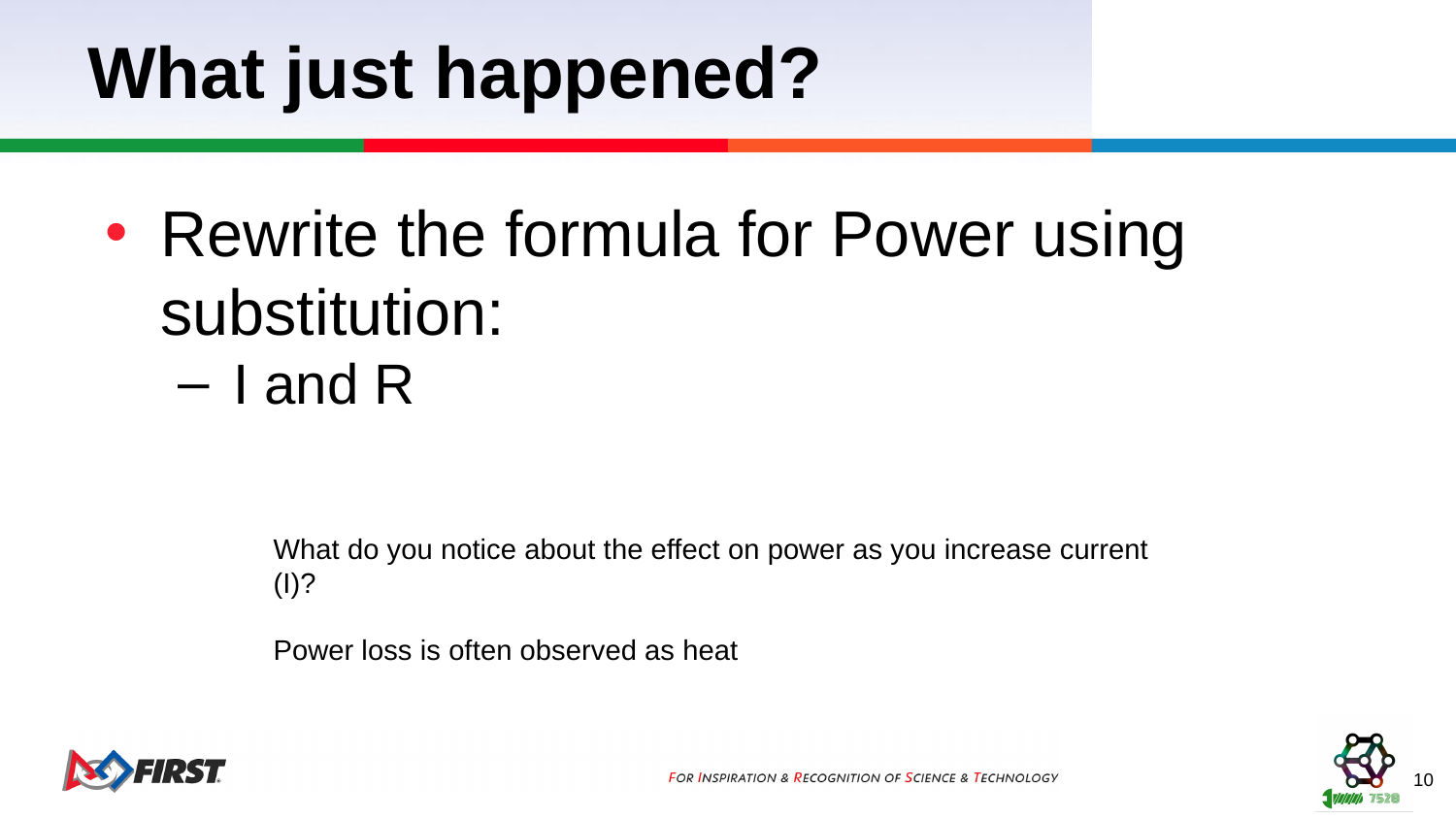

# What just happened?
Rewrite the formula for Power using substitution:
I and R
What do you notice about the effect on power as you increase current (I)?

Power loss is often observed as heat